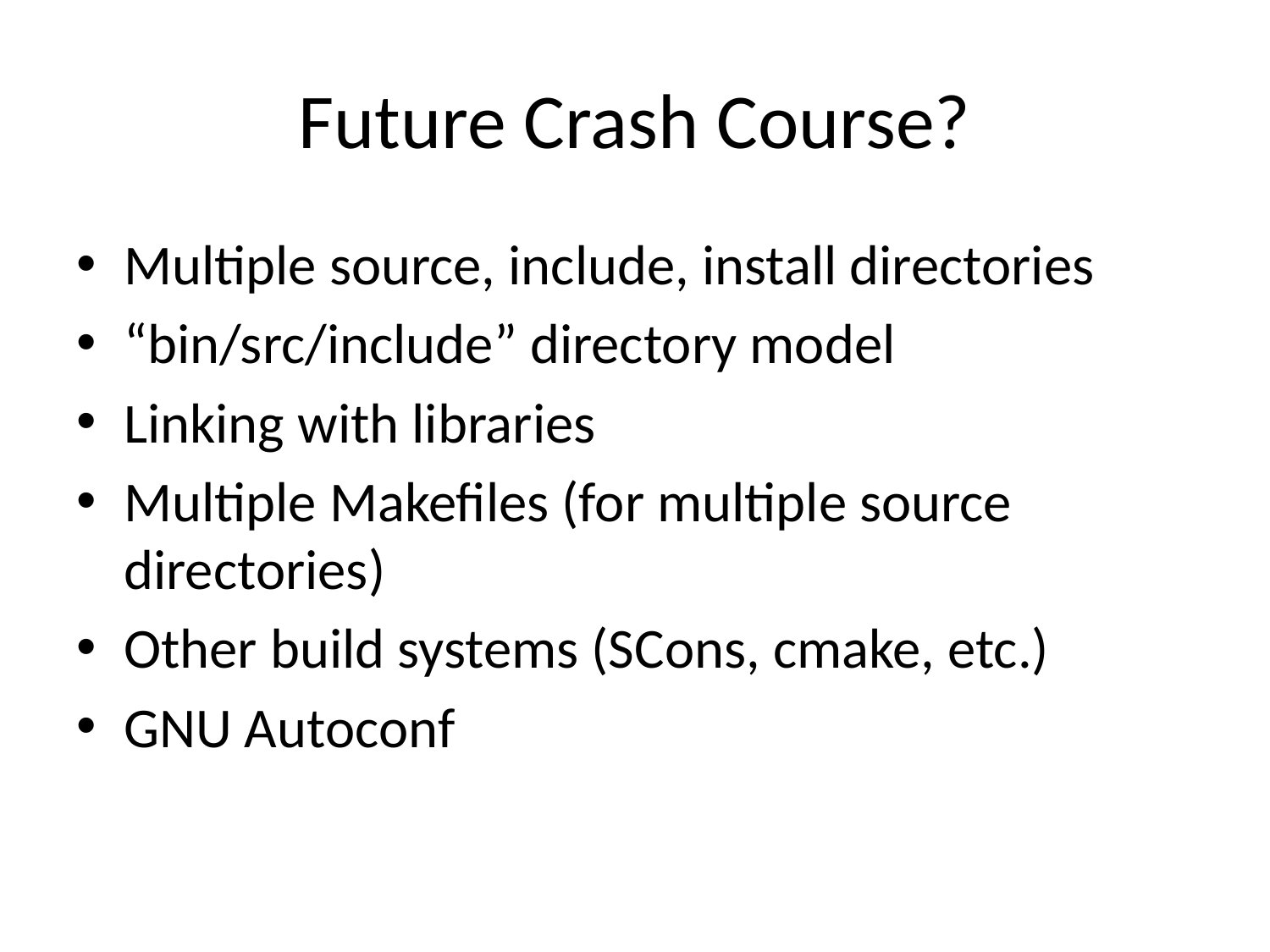

# Future Crash Course?
Multiple source, include, install directories
“bin/src/include” directory model
Linking with libraries
Multiple Makefiles (for multiple source directories)
Other build systems (SCons, cmake, etc.)
GNU Autoconf